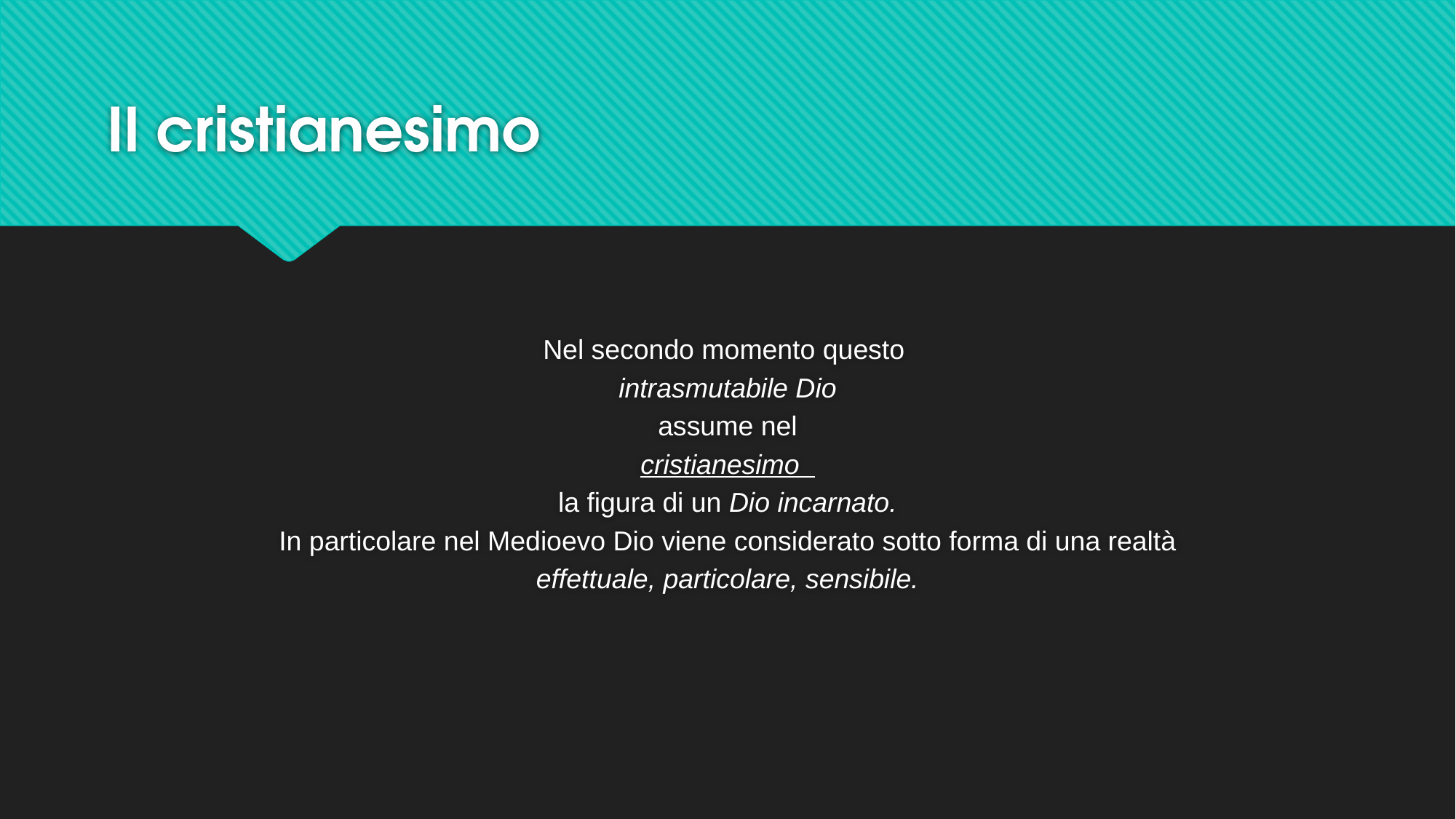

# Il cristianesimo
Nel secondo momento questo
intrasmutabile Dio
assume nel
cristianesimo
la figura di un Dio incarnato.
In particolare nel Medioevo Dio viene considerato sotto forma di una realtà
effettuale, particolare, sensibile.